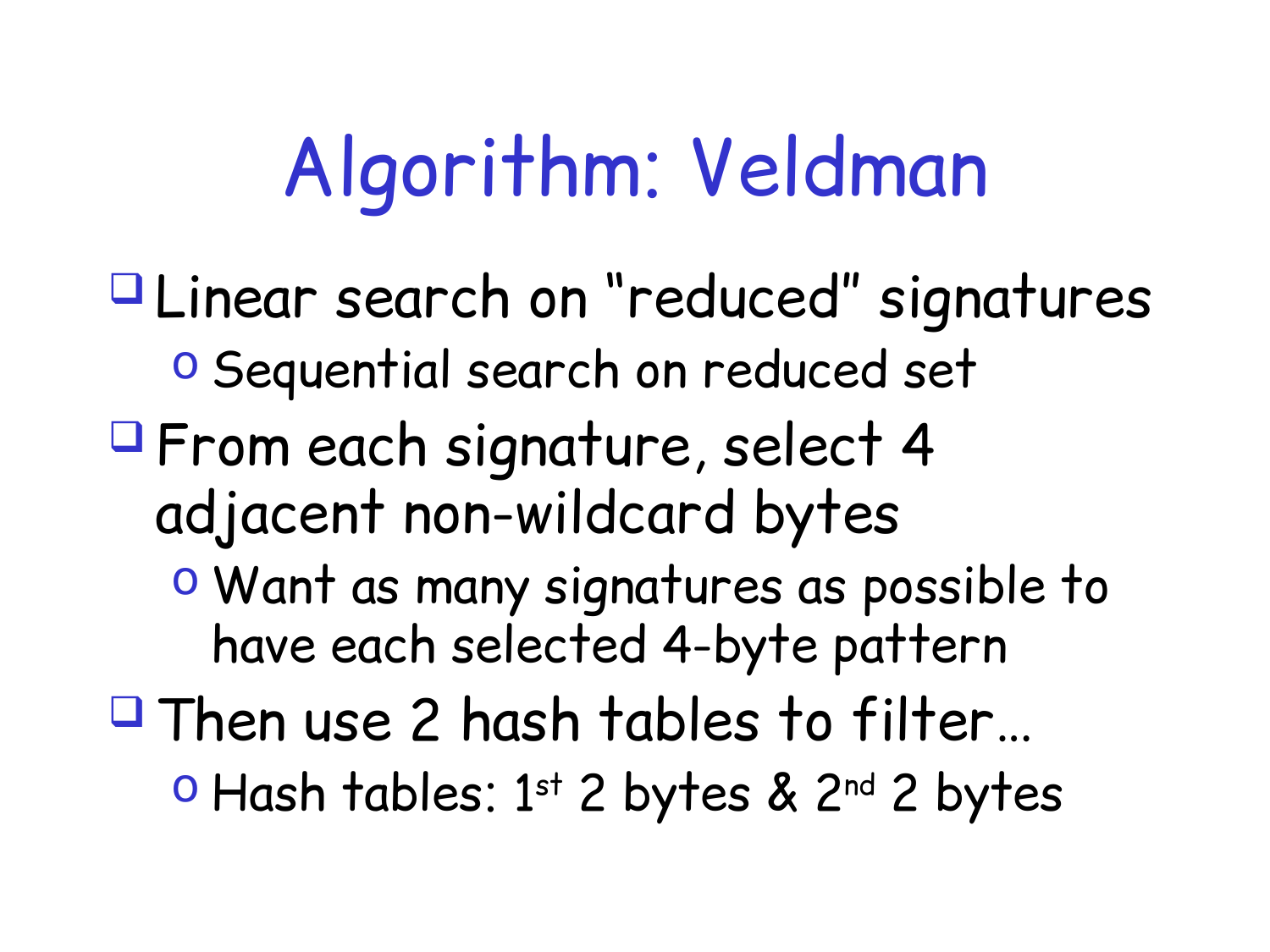

# Algorithm: Veldman
Linear search on “reduced” signatures
Sequential search on reduced set
From each signature, select 4 adjacent non-wildcard bytes
Want as many signatures as possible to have each selected 4-byte pattern
Then use 2 hash tables to filter…
Hash tables: 1st 2 bytes & 2nd 2 bytes